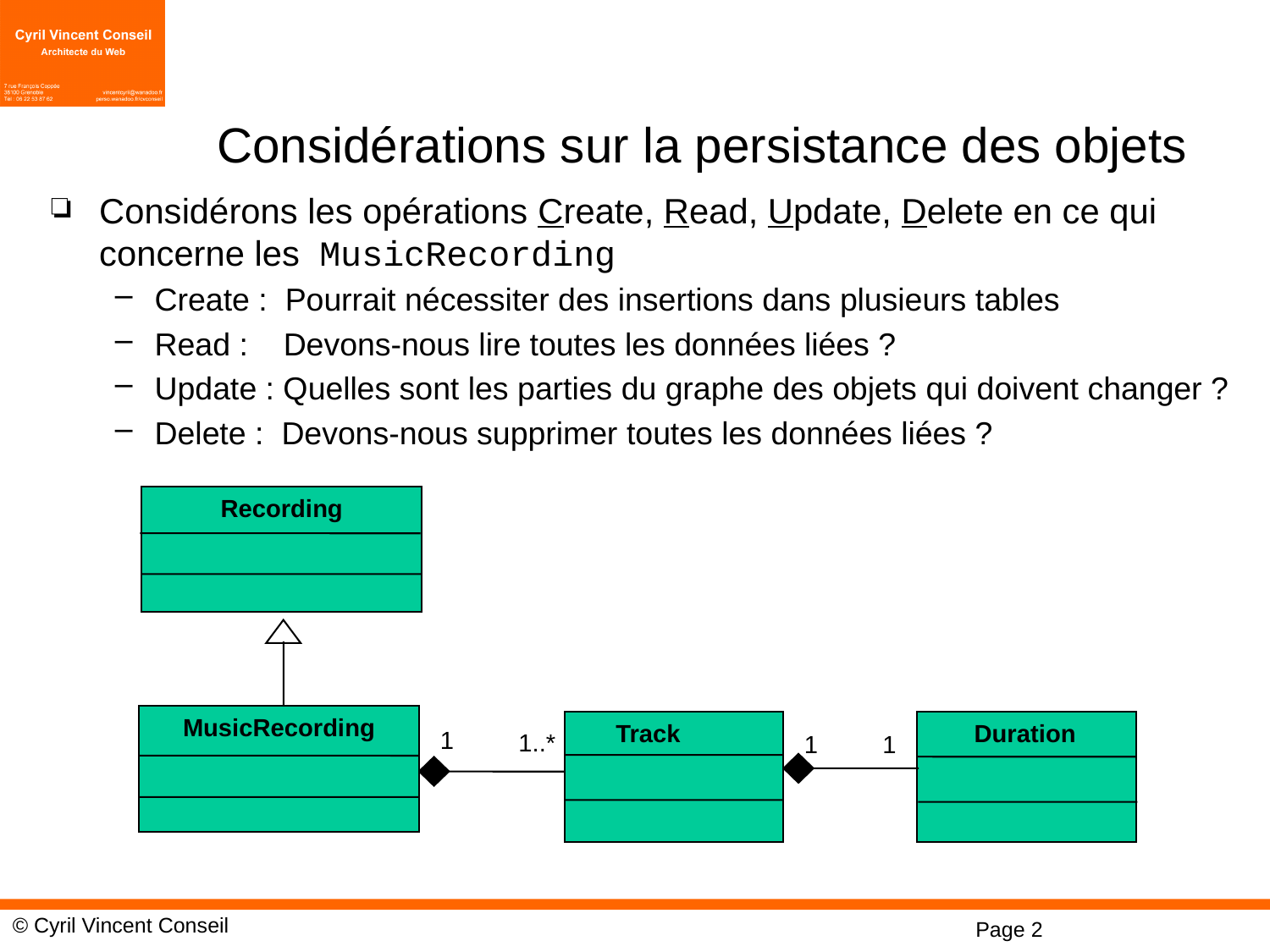

# Considérations sur la persistance des objets
Considérons les opérations Create, Read, Update, Delete en ce qui concerne les  MusicRecording
Create :  Pourrait nécessiter des insertions dans plusieurs tables
Read :    Devons-nous lire toutes les données liées ?
Update : Quelles sont les parties du graphe des objets qui doivent changer ?
Delete :  Devons-nous supprimer toutes les données liées ?
Recording

MusicRecording

 Track

   Duration

1
1..*
1
1